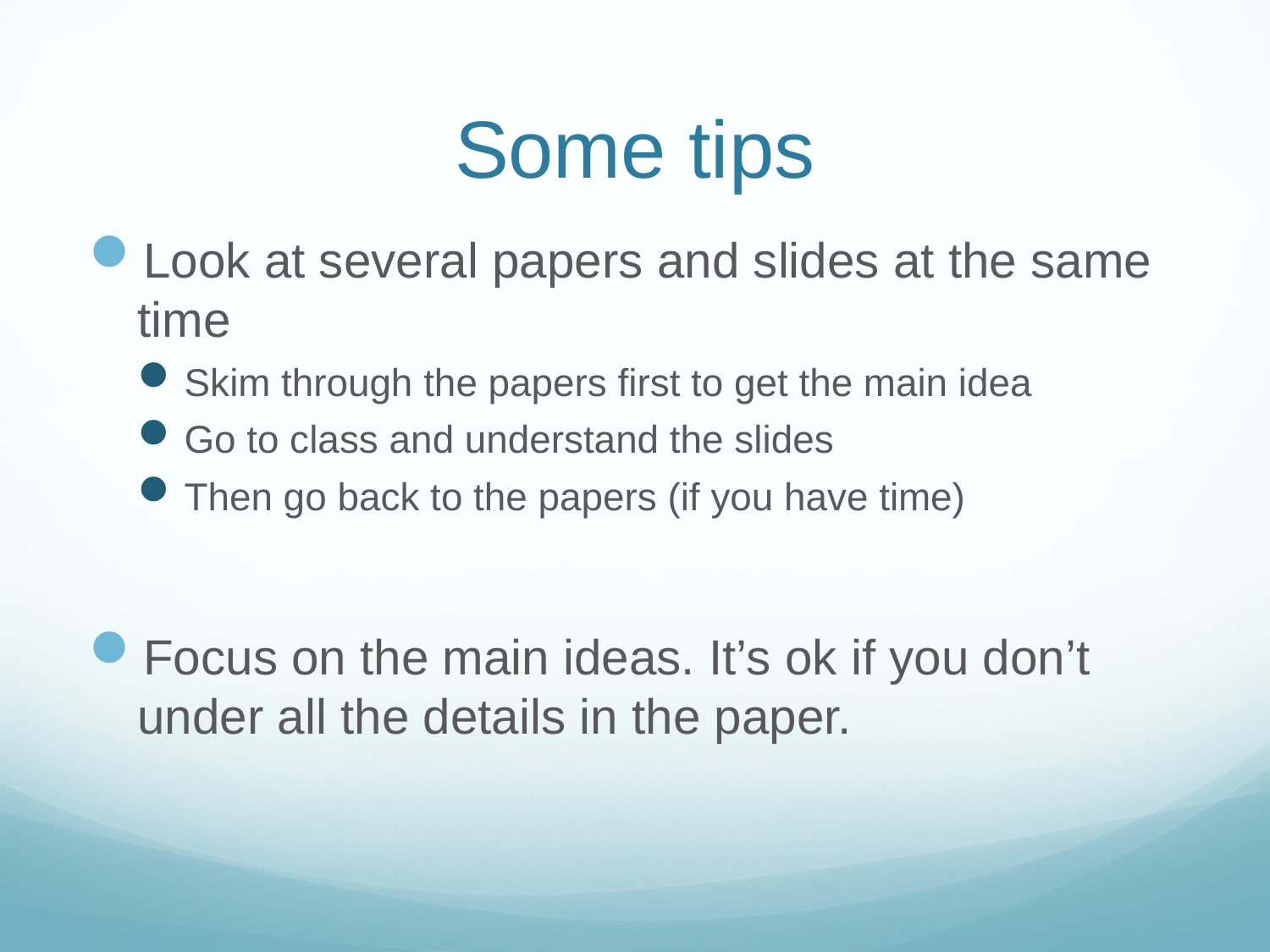

# Some tips
Look at several papers and slides at the same time
Skim through the papers first to get the main idea
Go to class and understand the slides
Then go back to the papers (if you have time)

Focus on the main ideas. It’s ok if you don’t under all the details in the paper.